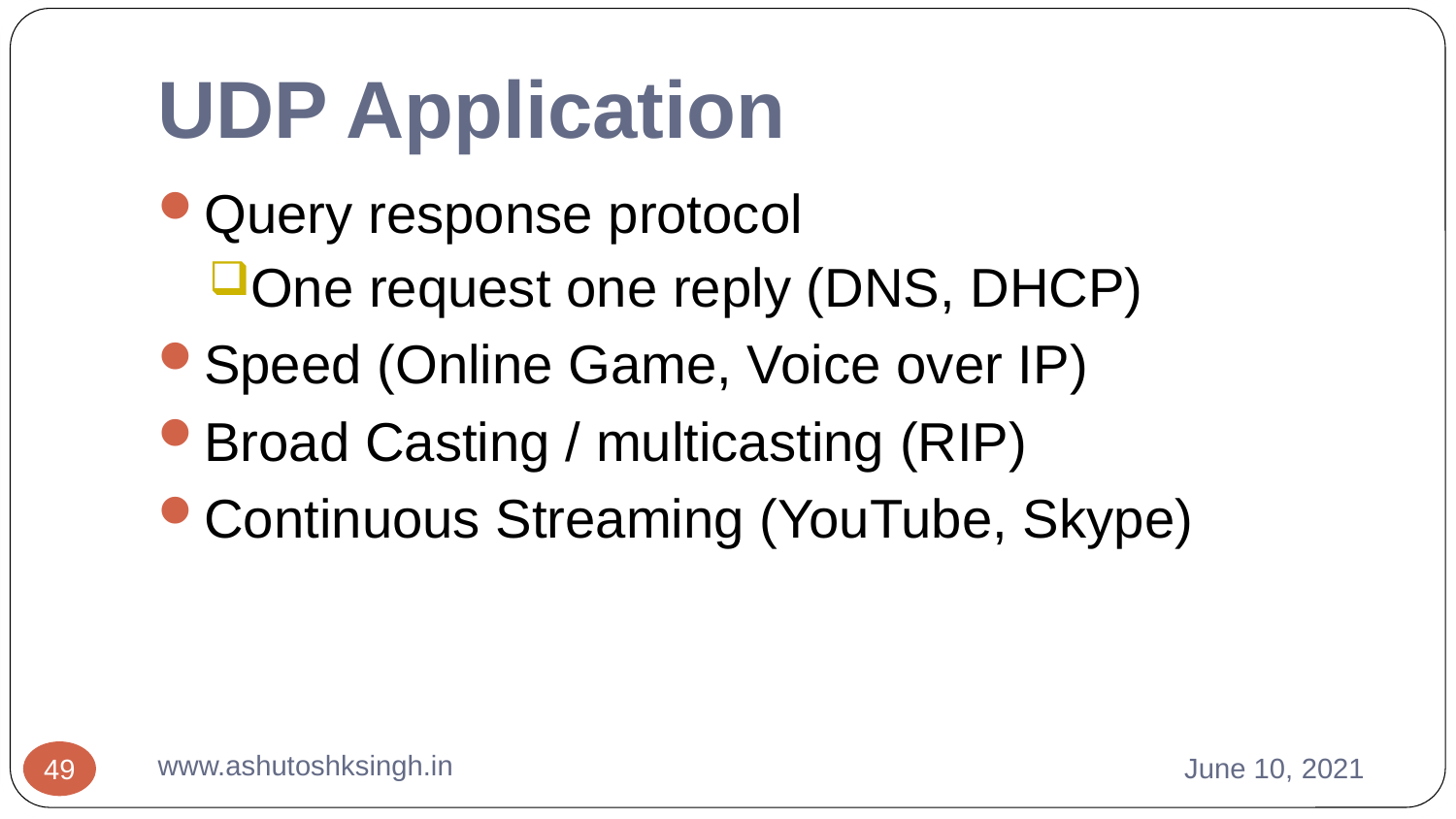

# UDP Application
Query response protocol
One request one reply (DNS, DHCP)
Speed (Online Game, Voice over IP)
Broad Casting / multicasting (RIP)
Continuous Streaming (YouTube, Skype)
www.ashutoshksingh.in
June 10, 2021
49